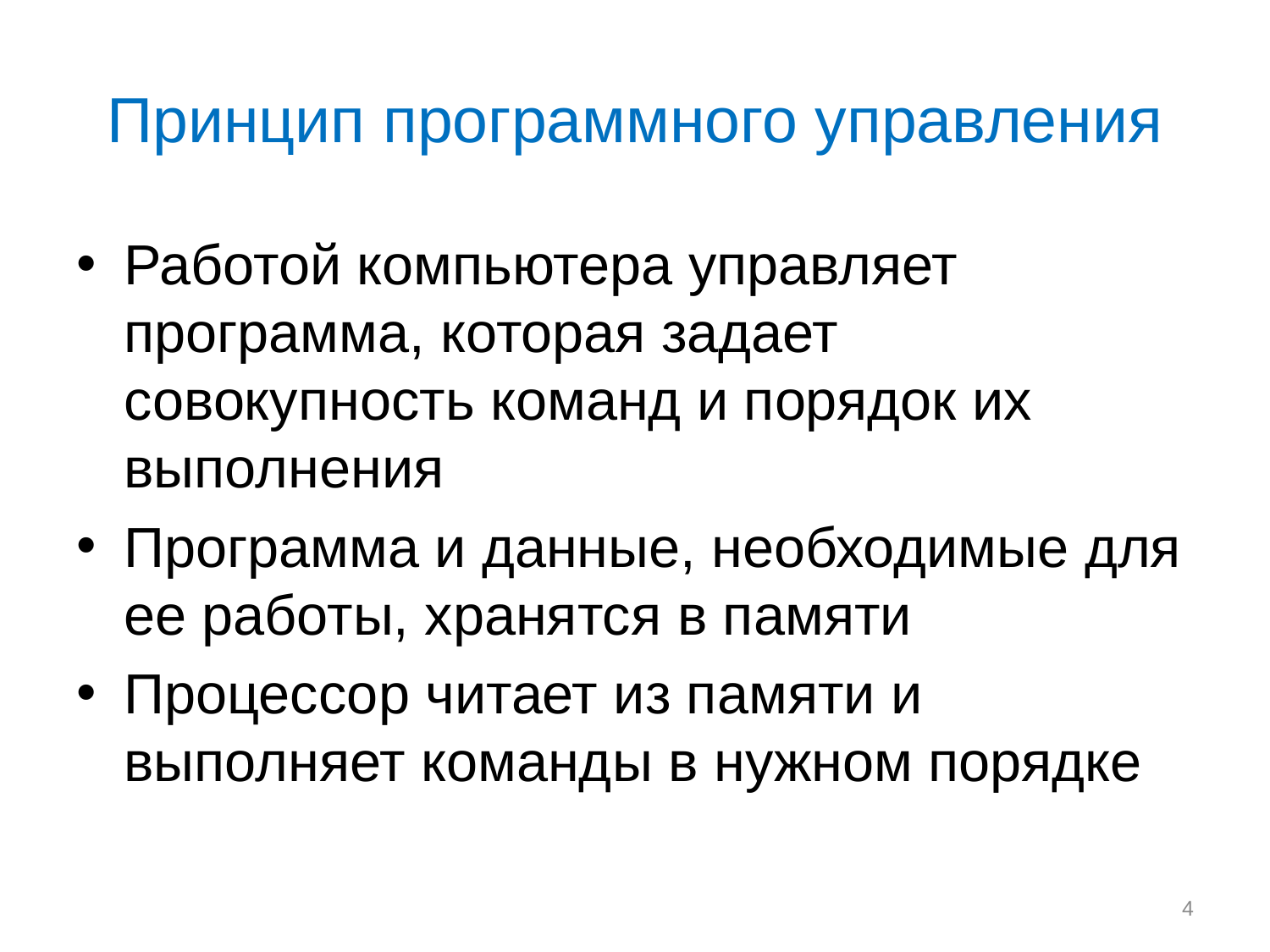

# Принцип программного управления
Работой компьютера управляет программа, которая задает совокупность команд и порядок их выполнения
Программа и данные, необходимые для ее работы, хранятся в памяти
Процессор читает из памяти и выполняет команды в нужном порядке
4